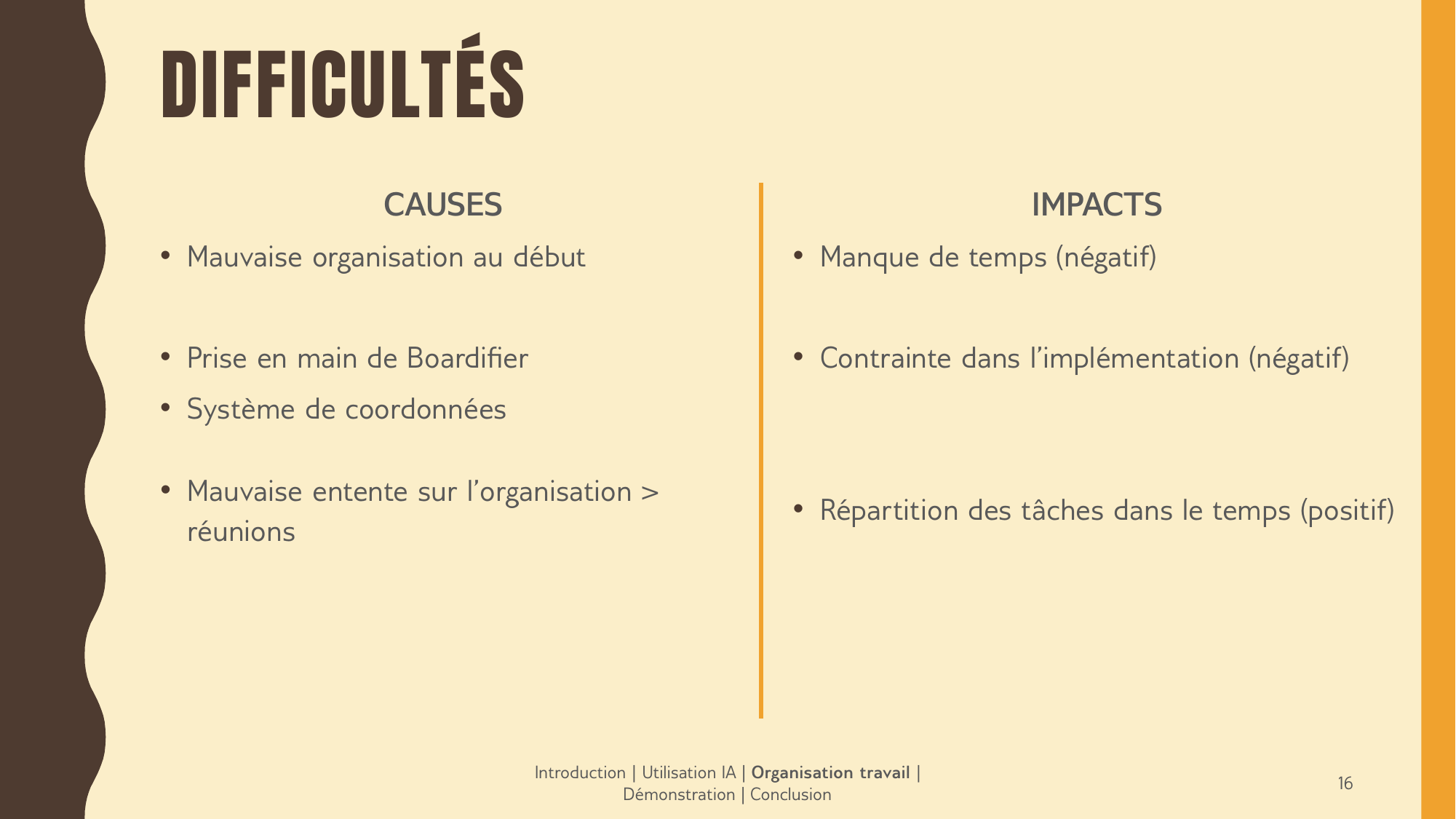

# difficultés

Mauvaise entente sur l’organisation > réunions
causes
Mauvaise organisation au début

Prise en main de Boardifier
Système de coordonnées
impacts
Manque de temps (négatif)

Contrainte dans l’implémentation (négatif)

Répartition des tâches dans le temps (positif)
Introduction | Utilisation IA | Organisation travail | Démonstration | Conclusion
16